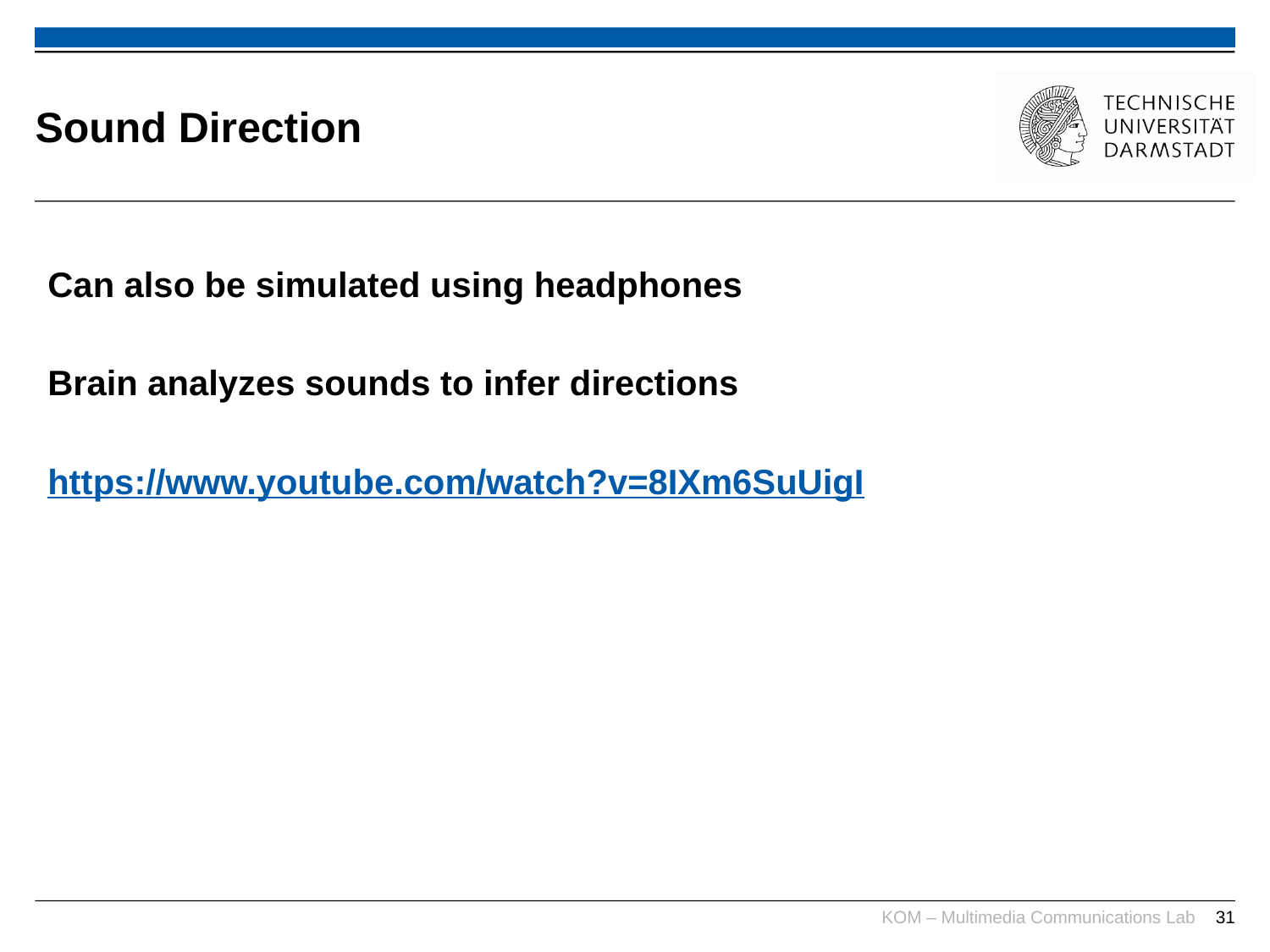

# Sound Direction

Can also be simulated using headphones

Brain analyzes sounds to infer directions

https://www.youtube.com/watch?v=8IXm6SuUigI